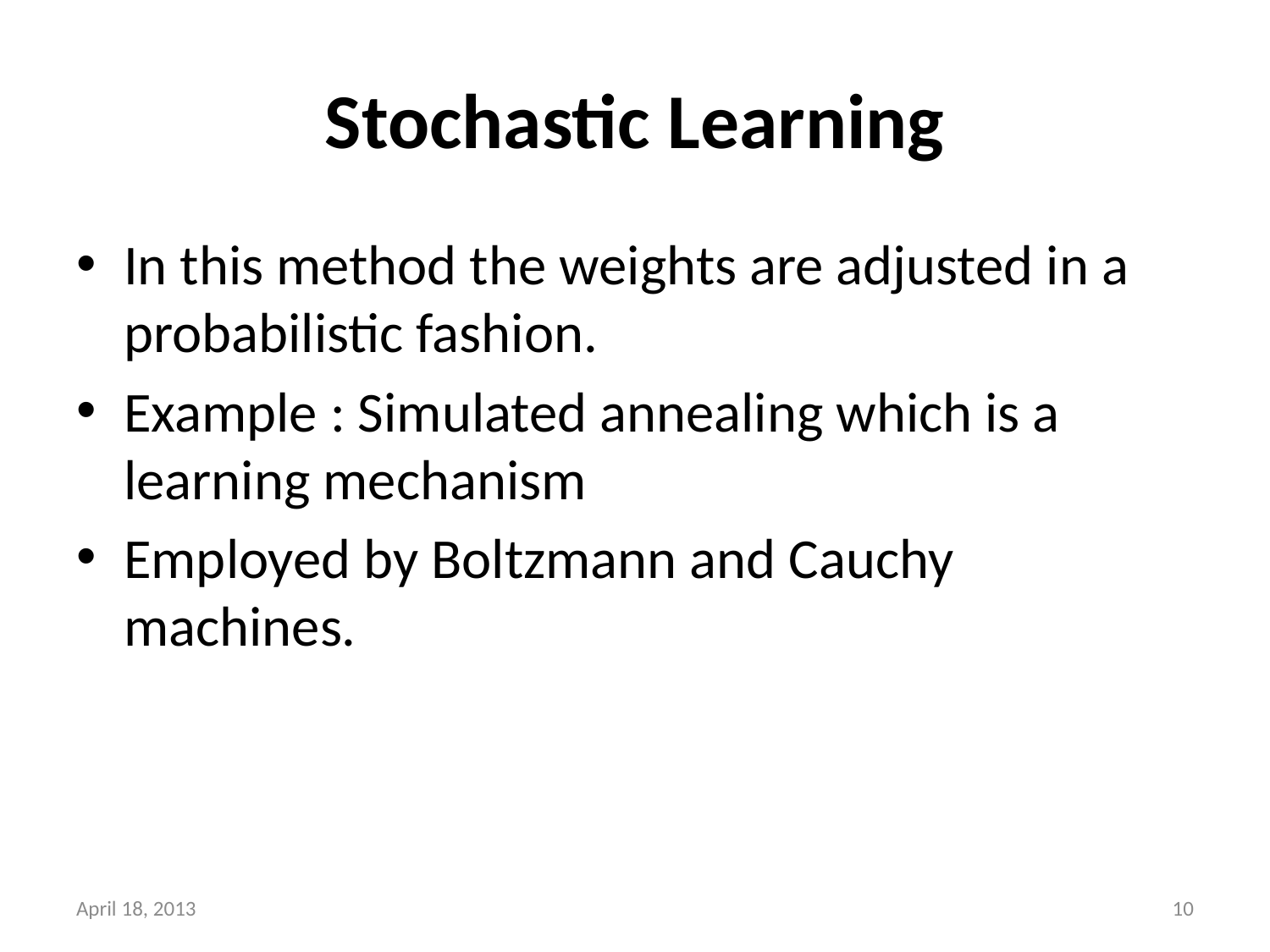

# Stochastic Learning
In this method the weights are adjusted in a probabilistic fashion.
Example : Simulated annealing which is a learning mechanism
Employed by Boltzmann and Cauchy machines.
April 18, 2013
10